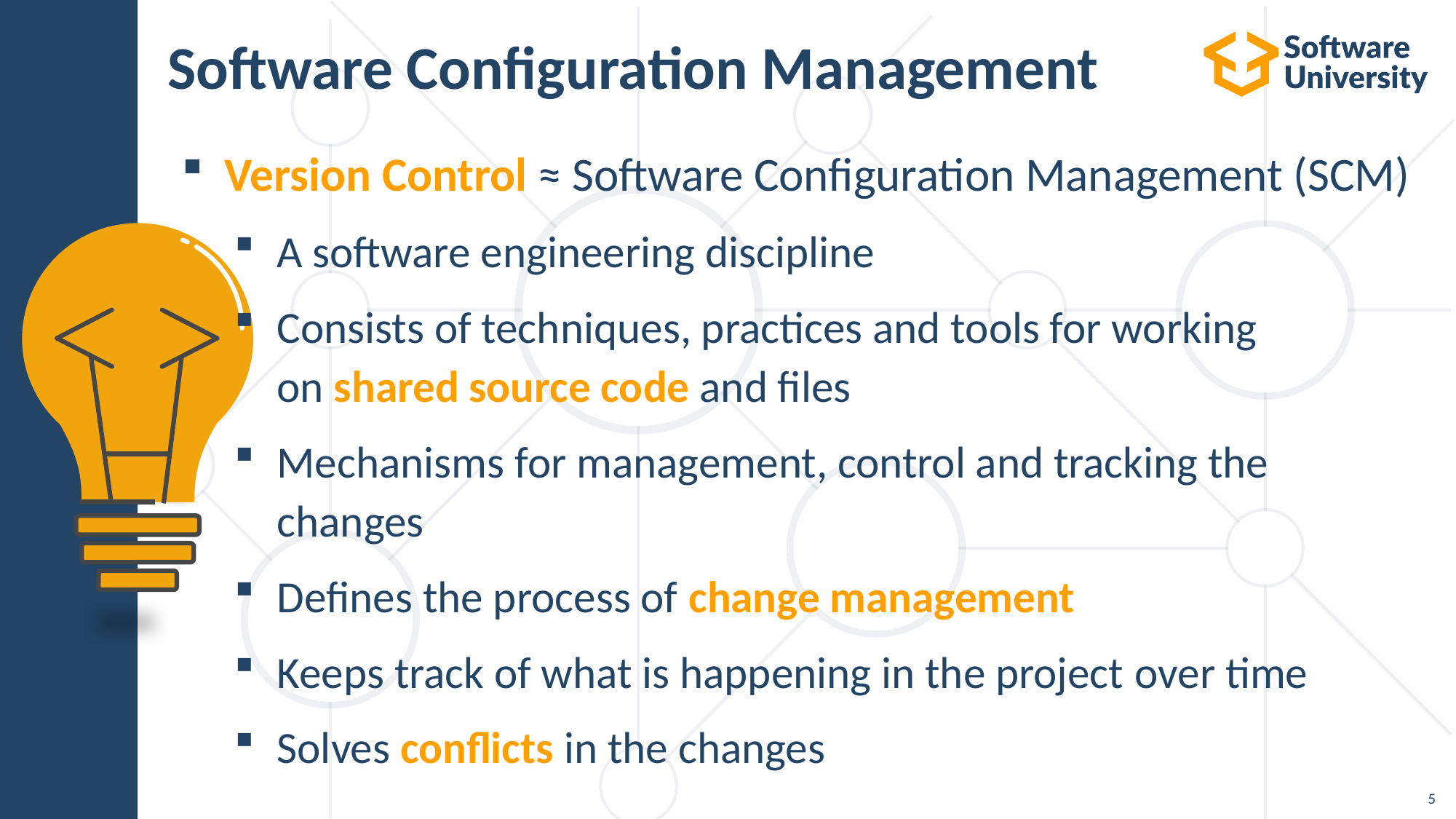

# Software Configuration Management
Version Control ≈ Software Configuration Management (SCM)
A software engineering discipline
Consists of techniques, practices and tools for working
on shared source code and files
Mechanisms for management, control and tracking the
changes
Defines the process of change management
Keeps track of what is happening in the project over time
Solves conflicts in the changes
5